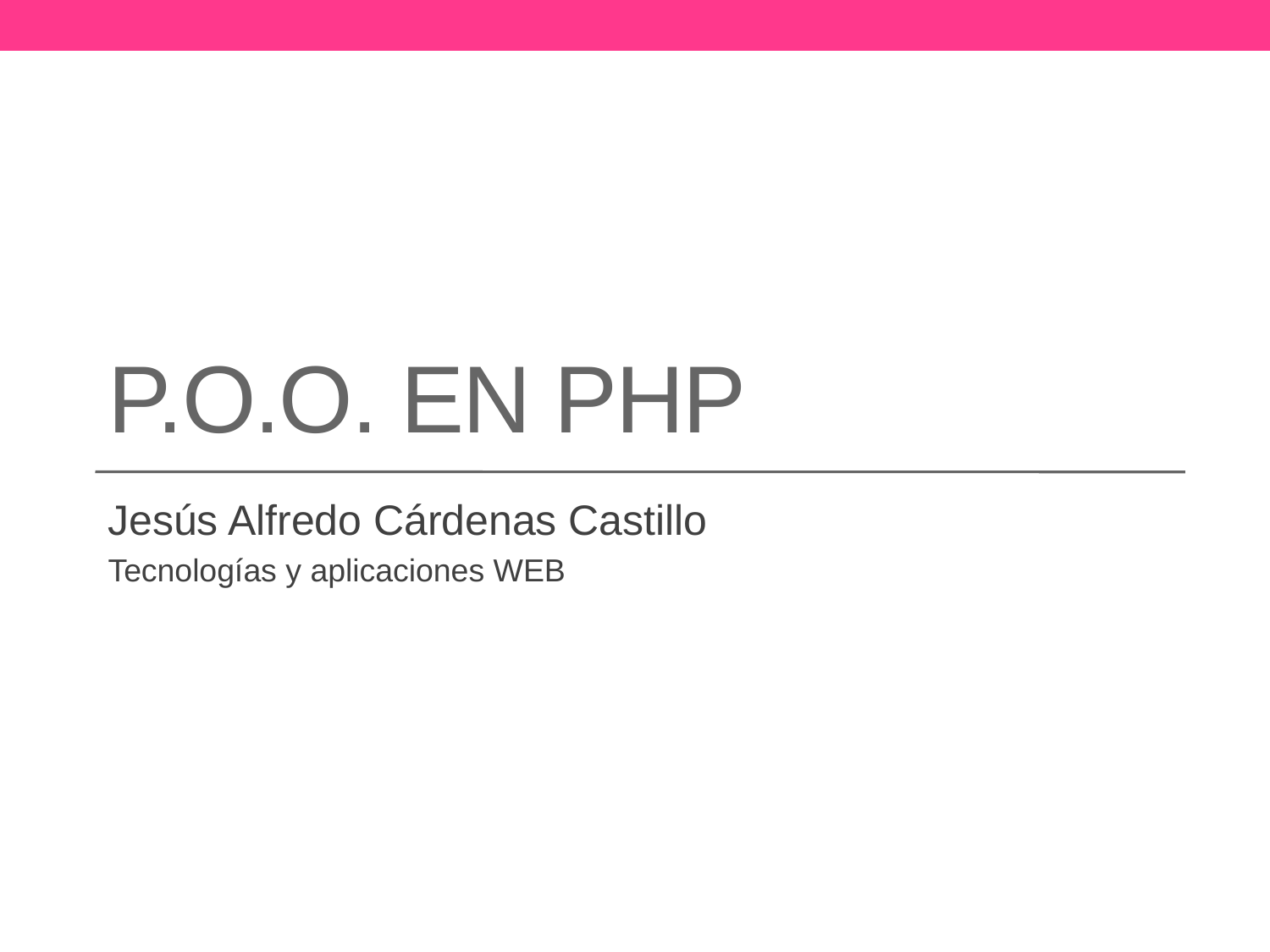

# P.o.o. en PHP
Jesús Alfredo Cárdenas Castillo
Tecnologías y aplicaciones WEB